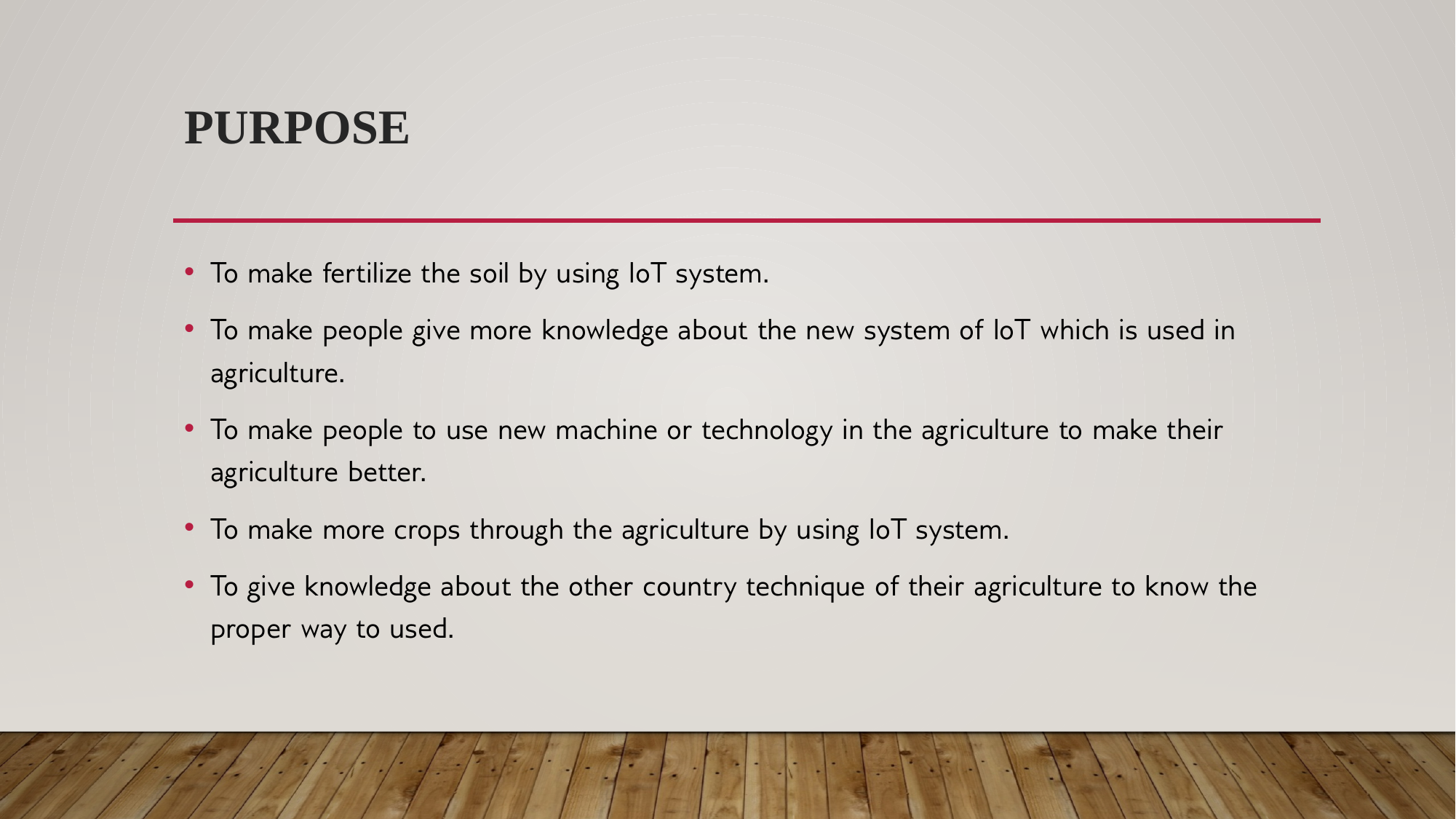

# Purpose
To make fertilize the soil by using IoT system.
To make people give more knowledge about the new system of IoT which is used in agriculture.
To make people to use new machine or technology in the agriculture to make their agriculture better.
To make more crops through the agriculture by using IoT system.
To give knowledge about the other country technique of their agriculture to know the proper way to used.